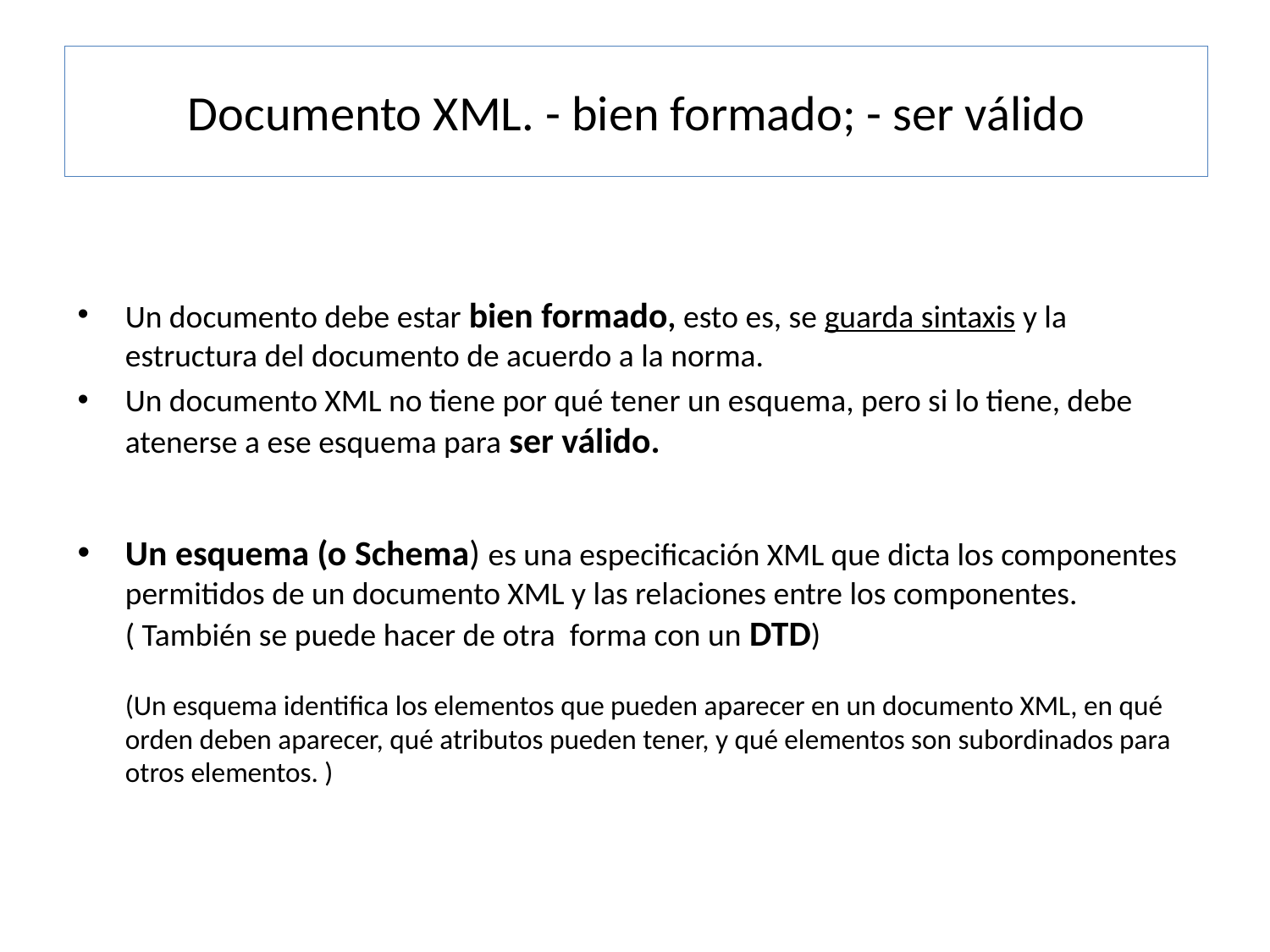

# Documento XML. - bien formado; - ser válido
Un documento debe estar bien formado, esto es, se guarda sintaxis y la estructura del documento de acuerdo a la norma.
Un documento XML no tiene por qué tener un esquema, pero si lo tiene, debe atenerse a ese esquema para ser válido.

Un esquema (o Schema) es una especificación XML que dicta los componentes permitidos de un documento XML y las relaciones entre los componentes. ( También se puede hacer de otra  forma con un DTD)
(Un esquema identifica los elementos que pueden aparecer en un documento XML, en qué orden deben aparecer, qué atributos pueden tener, y qué elementos son subordinados para otros elementos. )